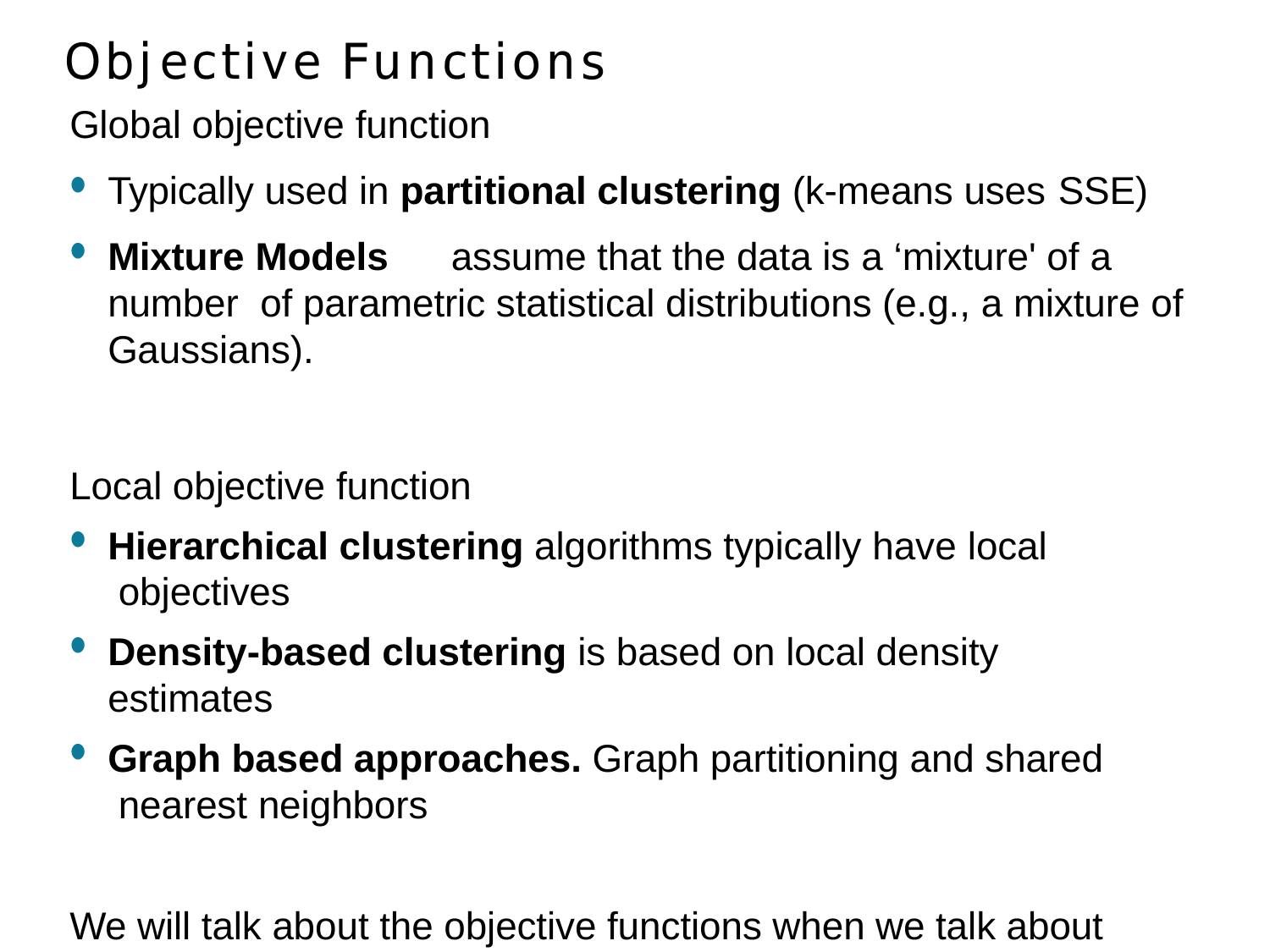

# Objective Functions
Global objective function
Typically used in partitional clustering (k-means uses SSE)
Mixture Models	assume that the data is a ‘mixture' of a number  of parametric statistical distributions (e.g., a mixture of  Gaussians).

Local objective function
Hierarchical clustering algorithms typically have local  objectives
Density-based clustering is based on local density estimates
Graph based approaches. Graph partitioning and shared  nearest neighbors

We will talk about the objective functions when we talk about  individual clustering algorithms.